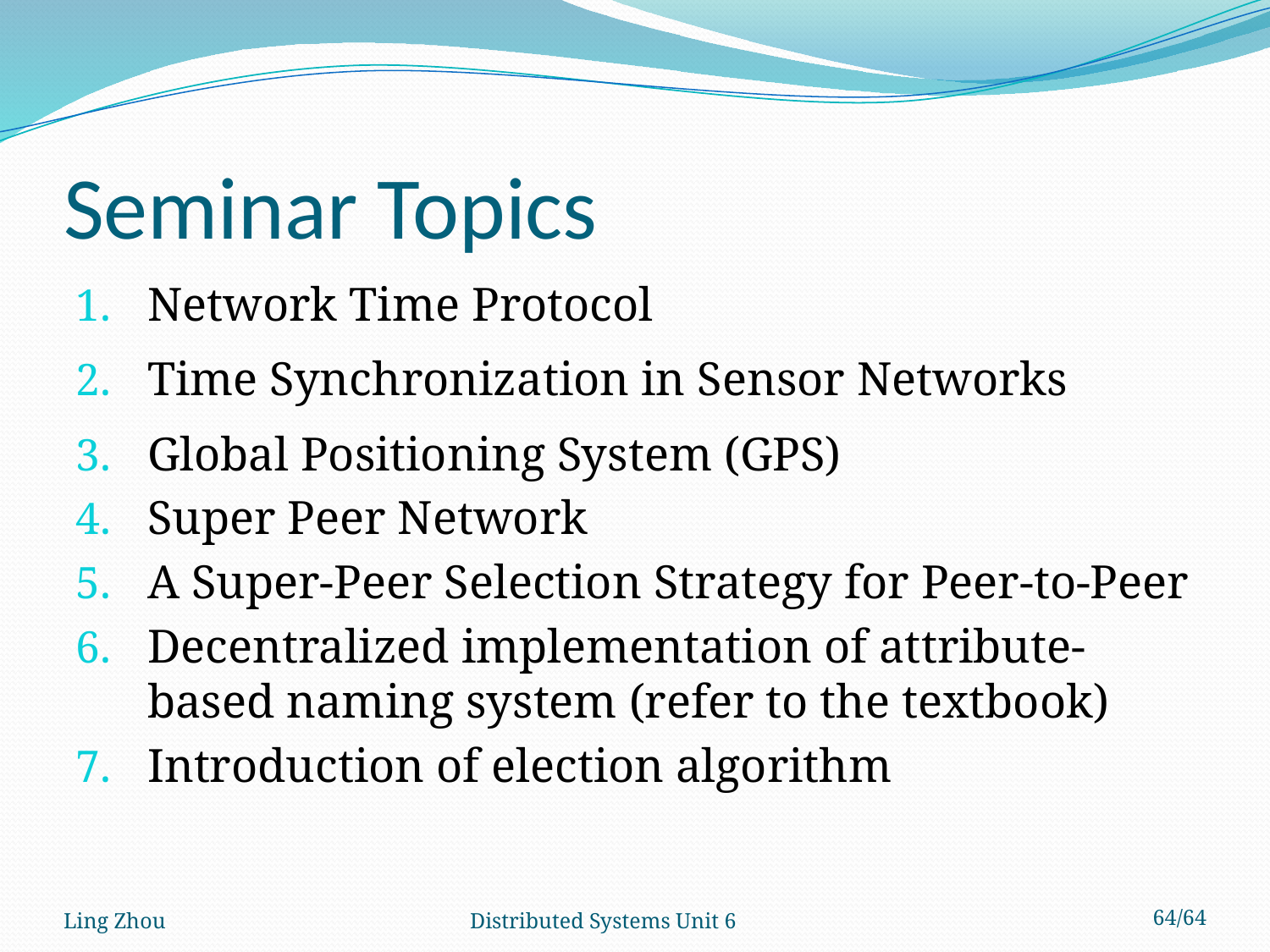

# Seminar Topics
Network Time Protocol
Time Synchronization in Sensor Networks
Global Positioning System (GPS)
Super Peer Network
A Super-Peer Selection Strategy for Peer-to-Peer
Decentralized implementation of attribute-based naming system (refer to the textbook)
Introduction of election algorithm

Ling Zhou
Distributed Systems Unit 6
64/64